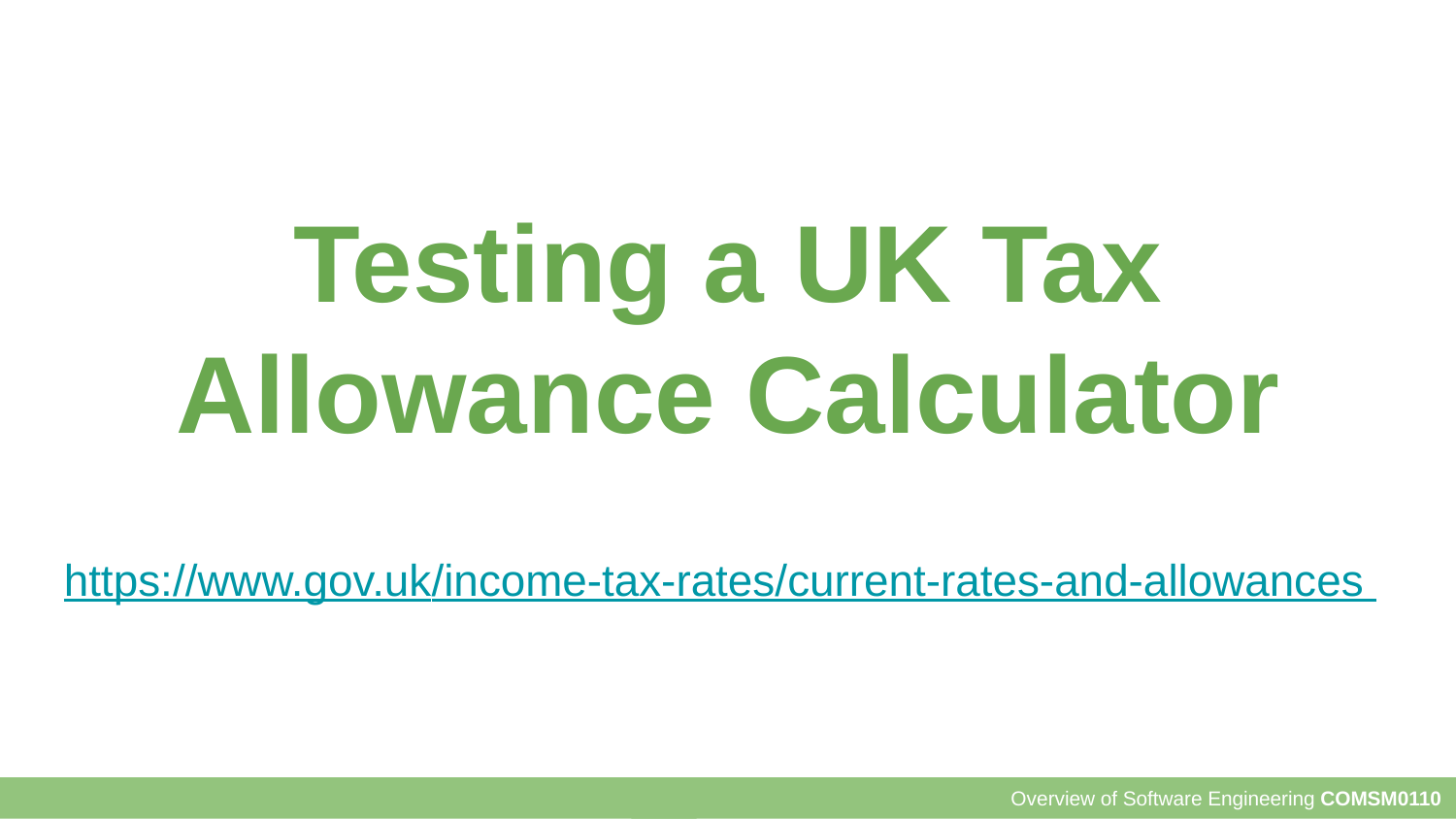

# Testing a UK Tax Allowance Calculator
https://www.gov.uk/income-tax-rates/current-rates-and-allowances